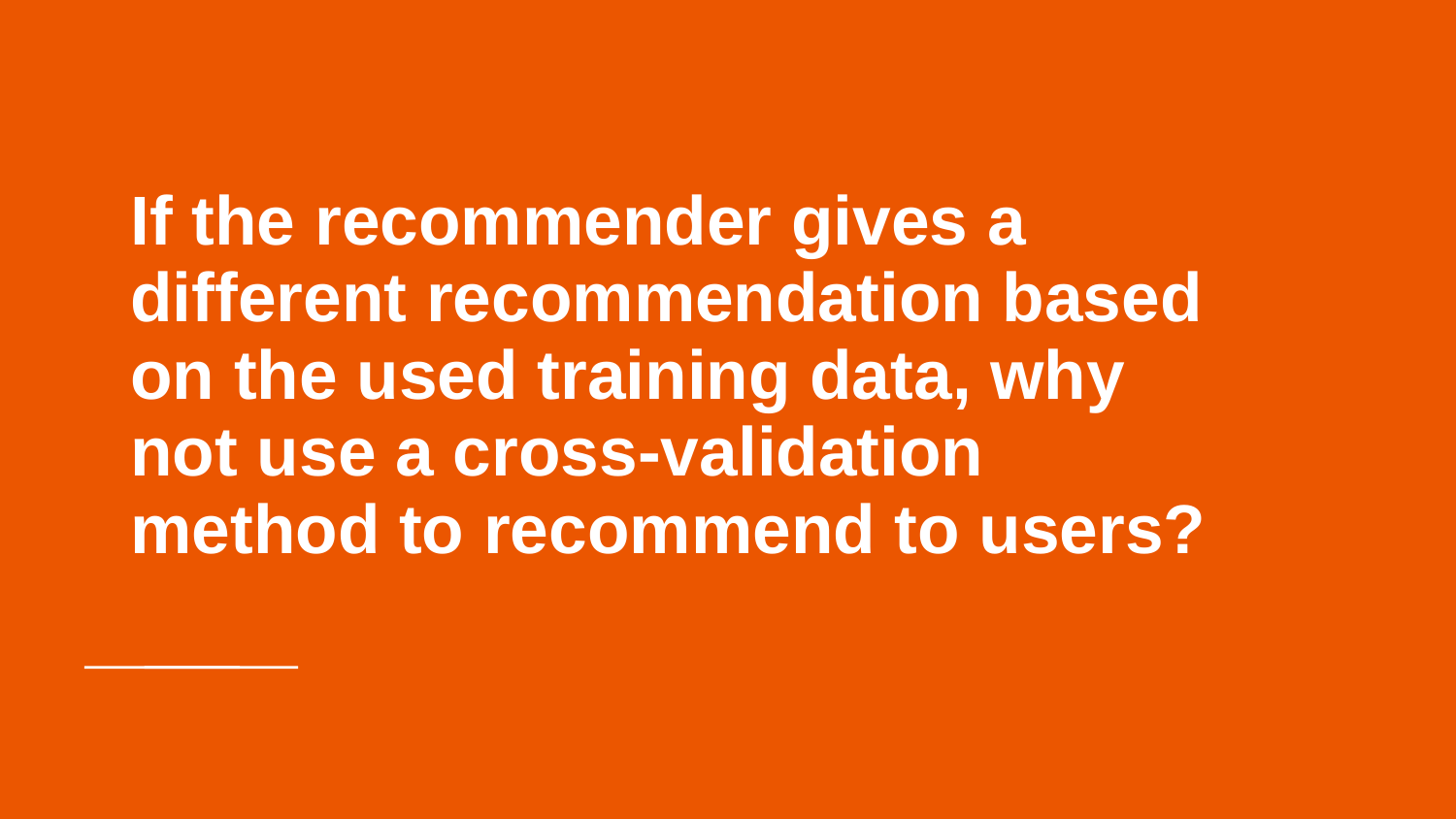

# If the recommender gives a different recommendation based on the used training data, why not use a cross-validation method to recommend to users?